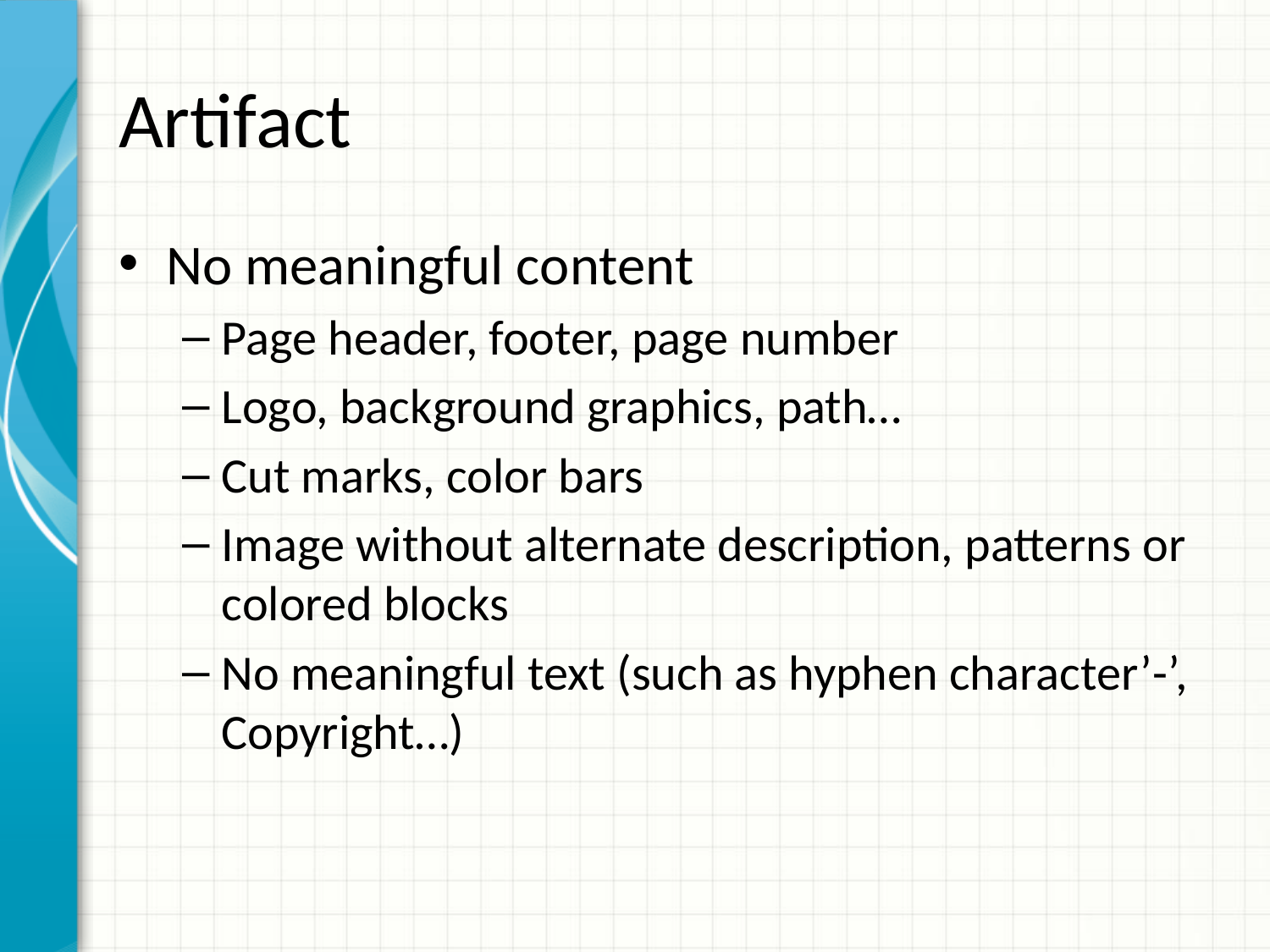

# Artifact
No meaningful content
Page header, footer, page number
Logo, background graphics, path…
Cut marks, color bars
Image without alternate description, patterns or colored blocks
No meaningful text (such as hyphen character’-’, Copyright…)